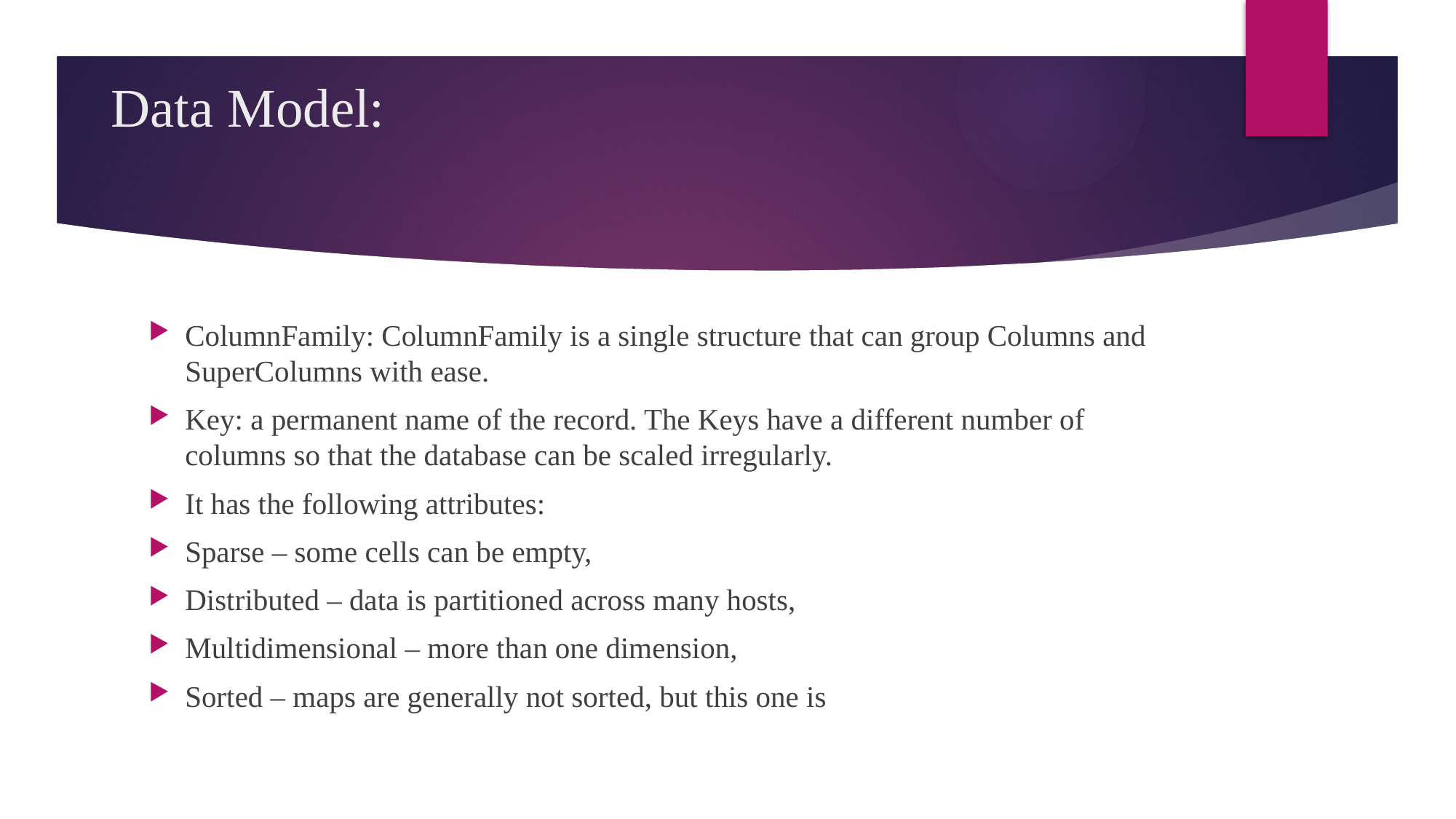

# Data Model:
ColumnFamily: ColumnFamily is a single structure that can group Columns and SuperColumns with ease.
Key: a permanent name of the record. The Keys have a different number of columns so that the database can be scaled irregularly.
It has the following attributes:
Sparse – some cells can be empty,
Distributed – data is partitioned across many hosts,
Multidimensional – more than one dimension,
Sorted – maps are generally not sorted, but this one is